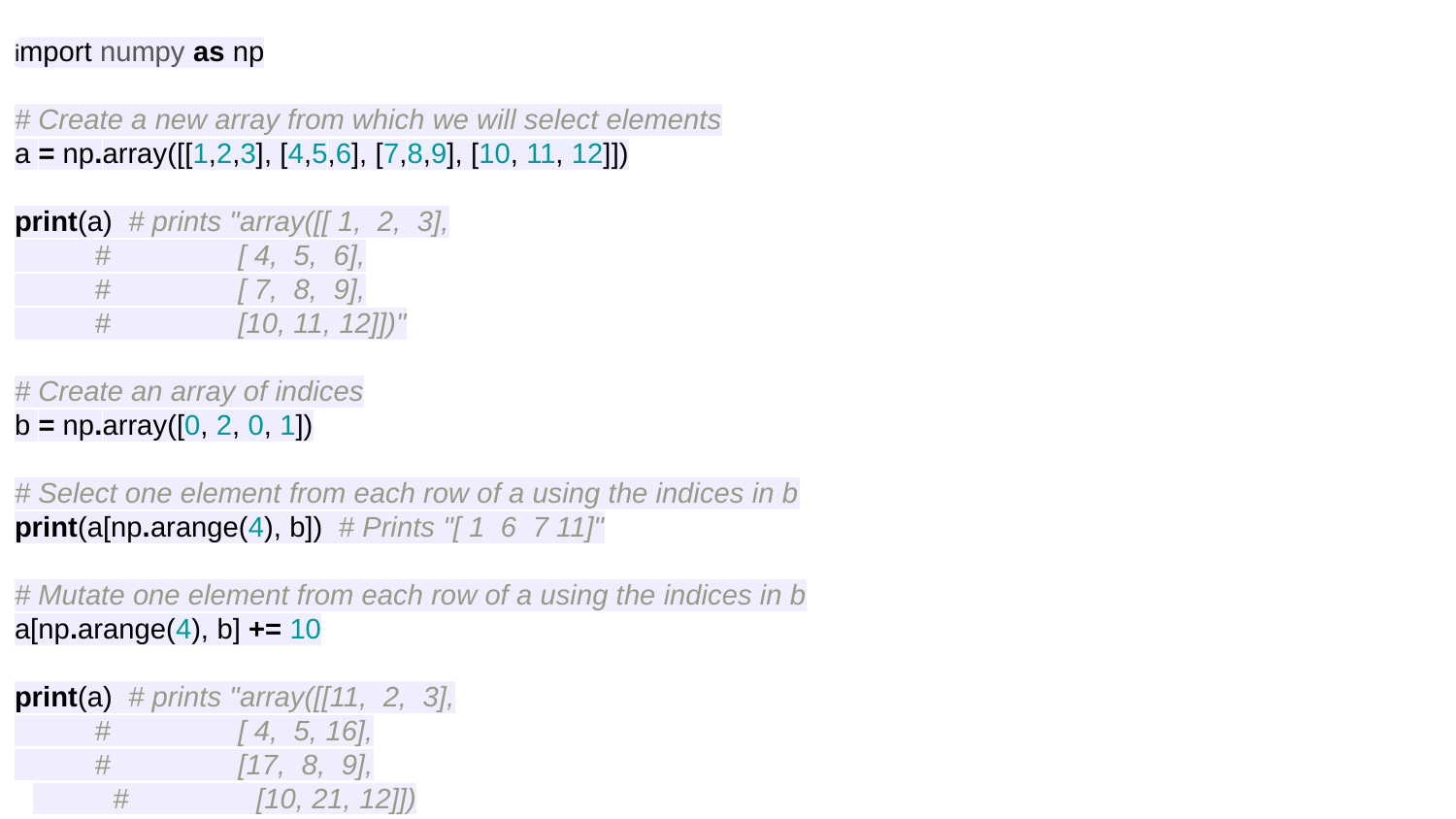

import numpy as np

# Create a new array from which we will select elements
a = np.array([[1,2,3], [4,5,6], [7,8,9], [10, 11, 12]])

print(a)  # prints "array([[ 1,  2,  3],
          #                [ 4,  5,  6],
          #                [ 7,  8,  9],
          #                [10, 11, 12]])"

# Create an array of indices
b = np.array([0, 2, 0, 1])

# Select one element from each row of a using the indices in b
print(a[np.arange(4), b])  # Prints "[ 1  6  7 11]"

# Mutate one element from each row of a using the indices in b
a[np.arange(4), b] += 10

print(a)  # prints "array([[11,  2,  3],
          #                [ 4,  5, 16],
          #                [17,  8,  9],
          #                [10, 21, 12]])